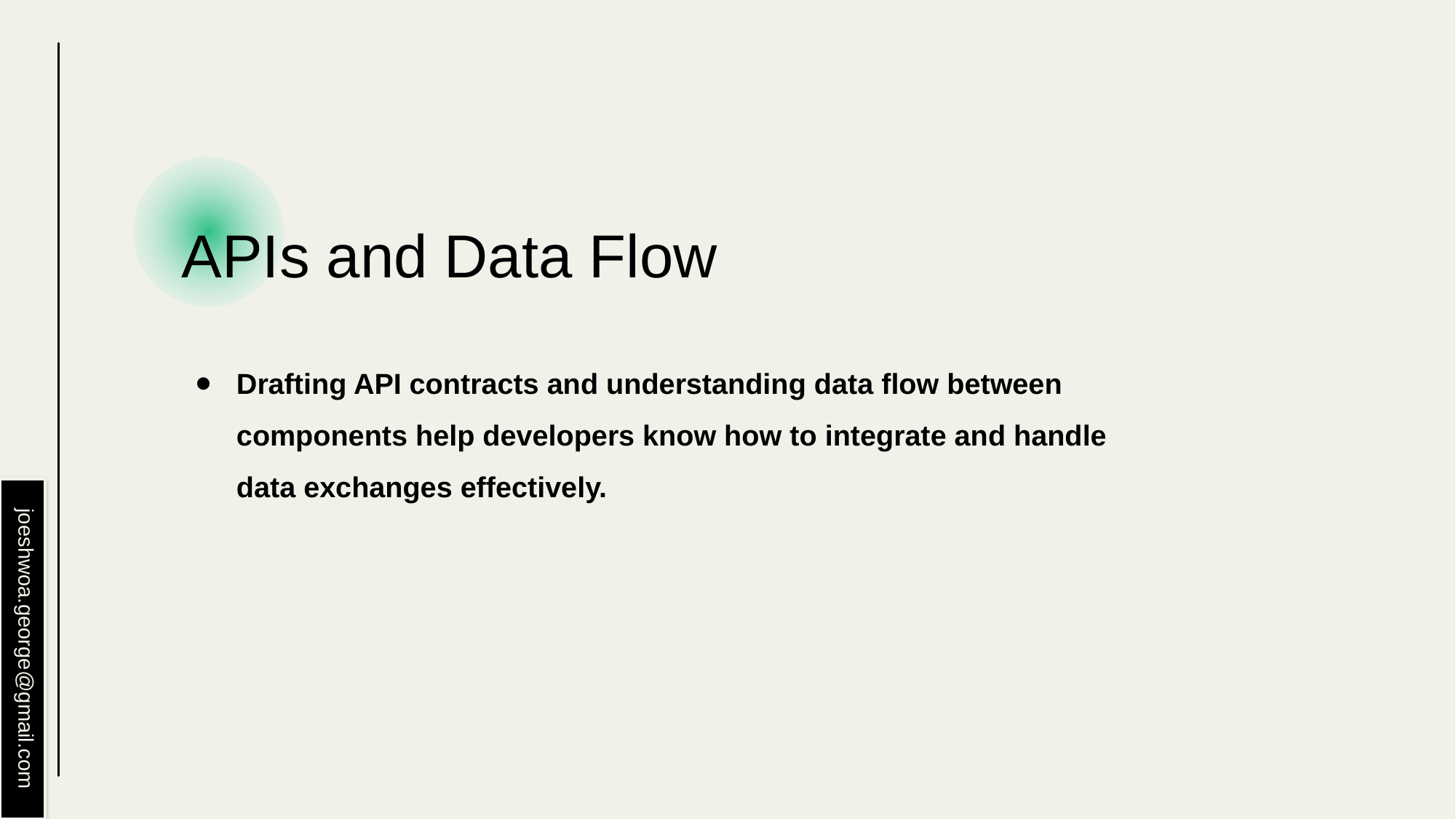

# APIs and Data Flow
Drafting API contracts and understanding data flow between components help developers know how to integrate and handle data exchanges effectively.
joeshwoa.george@gmail.com